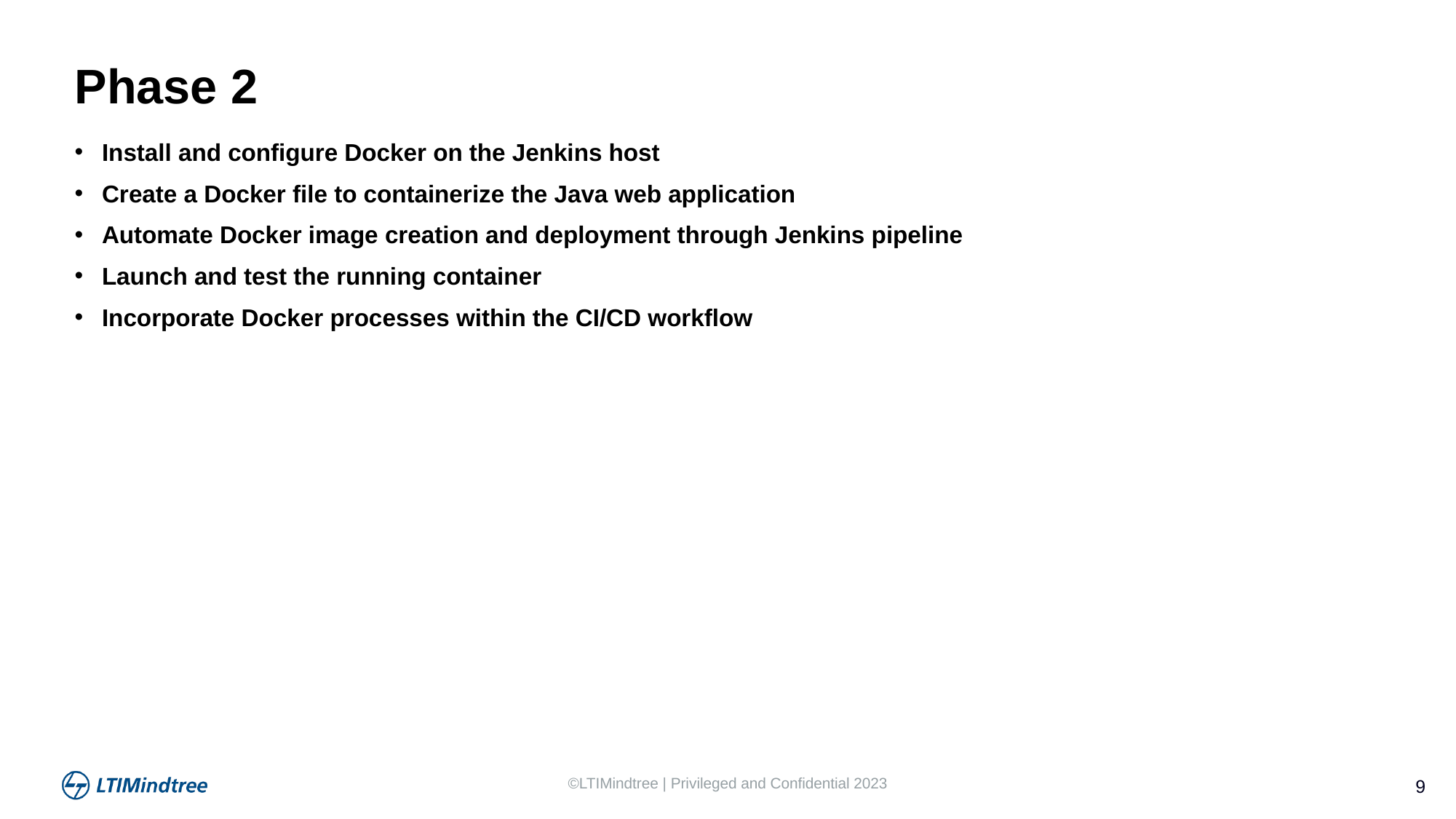

Phase 2
Install and configure Docker on the Jenkins host
Create a Docker file to containerize the Java web application
Automate Docker image creation and deployment through Jenkins pipeline
Launch and test the running container
Incorporate Docker processes within the CI/CD workflow